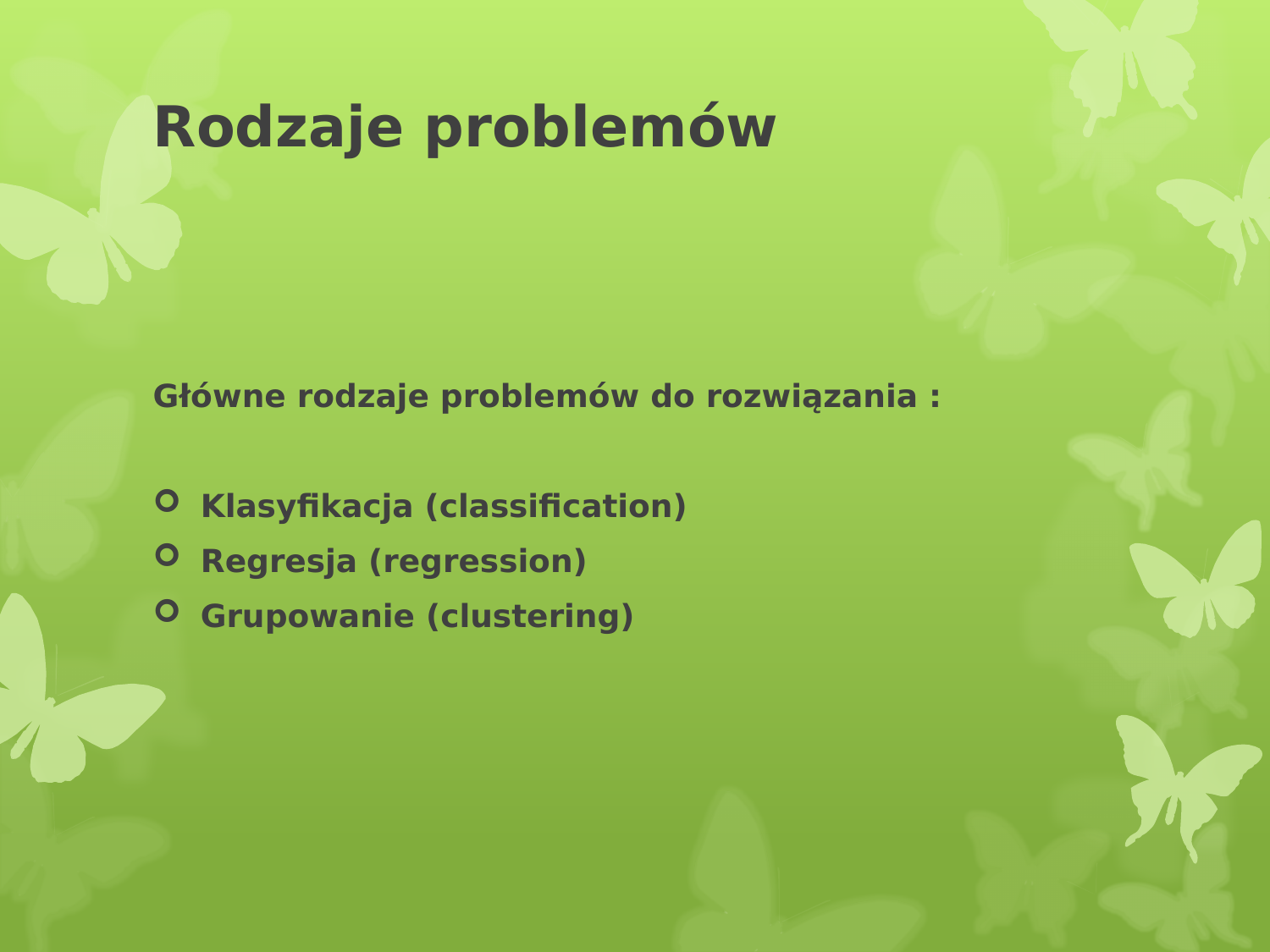

# Rodzaje problemów
Główne rodzaje problemów do rozwiązania :

Klasyfikacja (classification)
Regresja (regression)
Grupowanie (clustering)